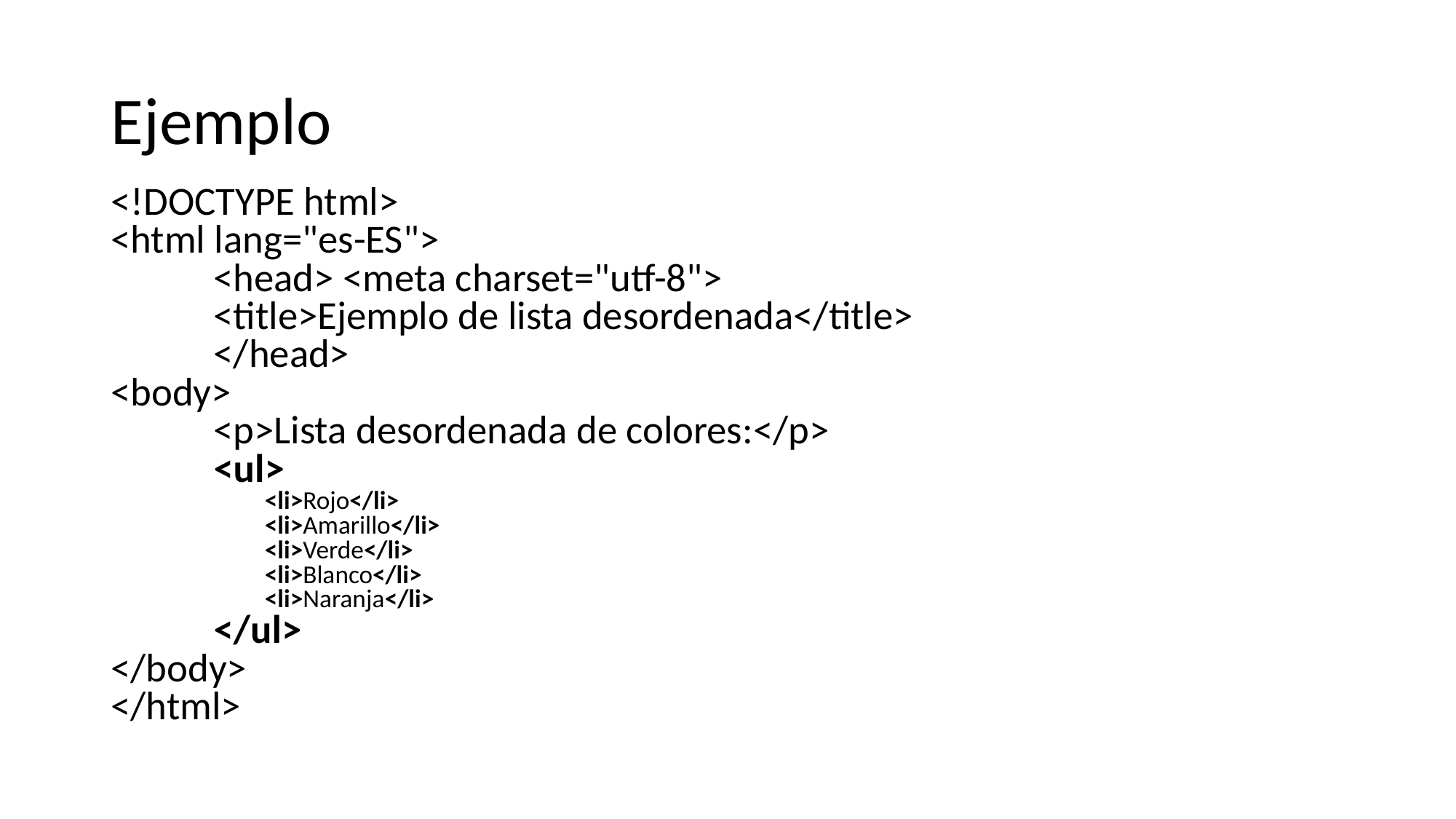

# Ejemplo
<!DOCTYPE html>
<html lang="es-ES">
	<head> <meta charset="utf-8">
		<title>Ejemplo de lista desordenada</title>
	</head>
<body>
	<p>Lista desordenada de colores:</p>
	<ul>
<li>Rojo</li>
<li>Amarillo</li>
<li>Verde</li>
<li>Blanco</li>
<li>Naranja</li>
	</ul>
</body>
</html>